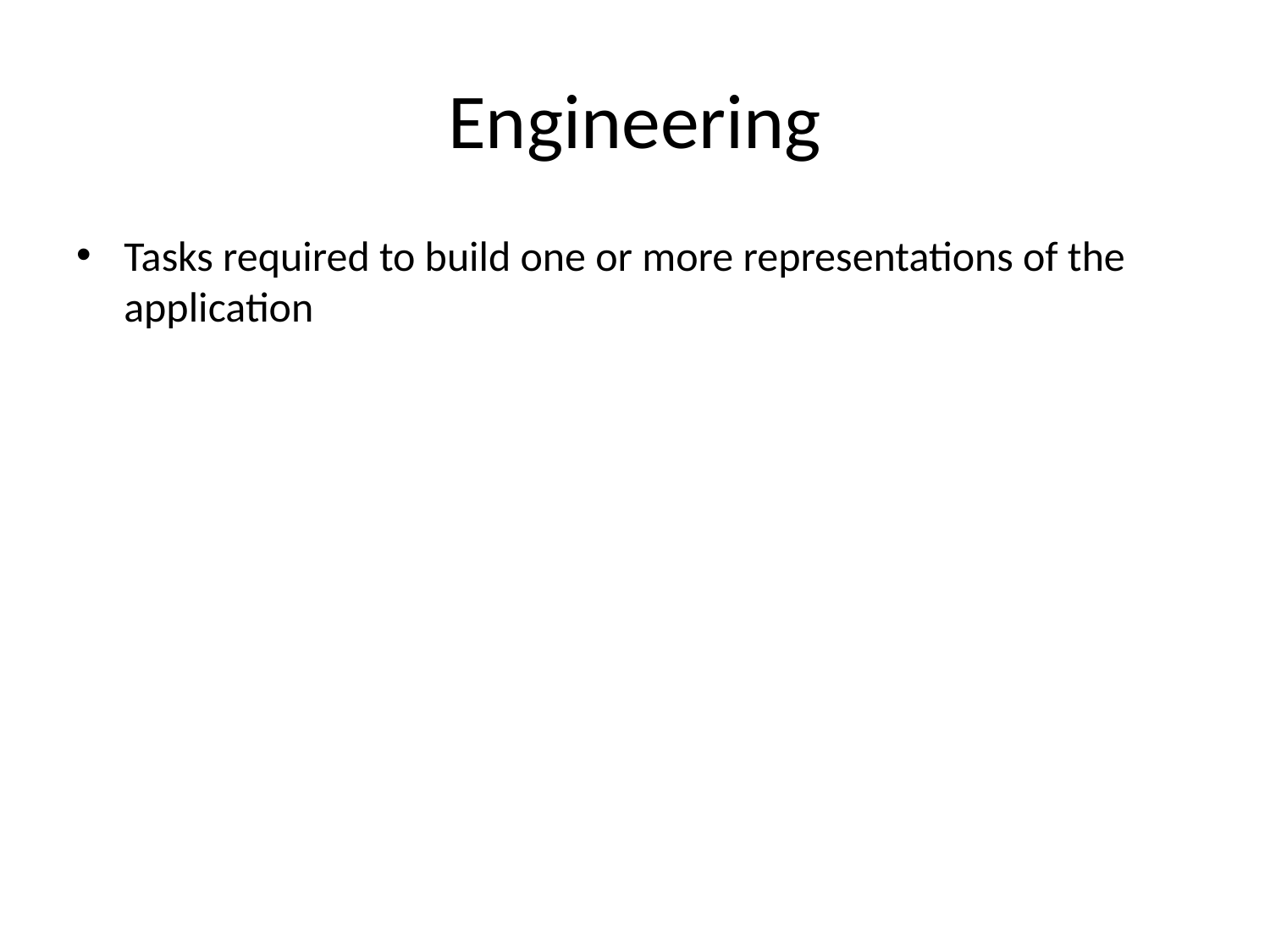

# Engineering
Tasks required to build one or more representations of the application